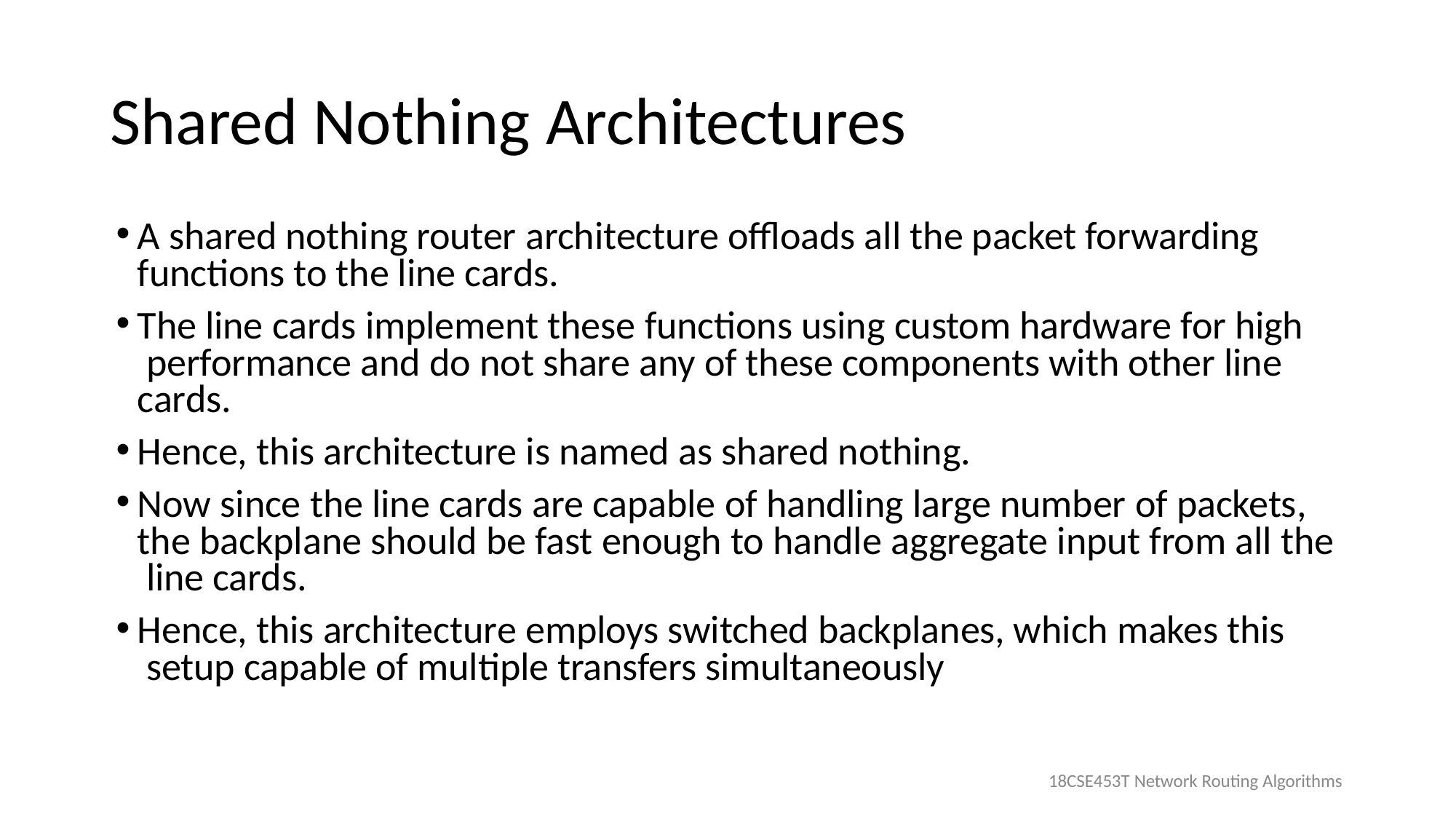

# Shared Nothing Architectures
A shared nothing router architecture offloads all the packet forwarding  functions to the line cards.
The line cards implement these functions using custom hardware for high  performance and do not share any of these components with other line  cards.
Hence, this architecture is named as shared nothing.
Now since the line cards are capable of handling large number of packets,  the backplane should be fast enough to handle aggregate input from all the  line cards.
Hence, this architecture employs switched backplanes, which makes this  setup capable of multiple transfers simultaneously
18CSE453T Network Routing Algorithms